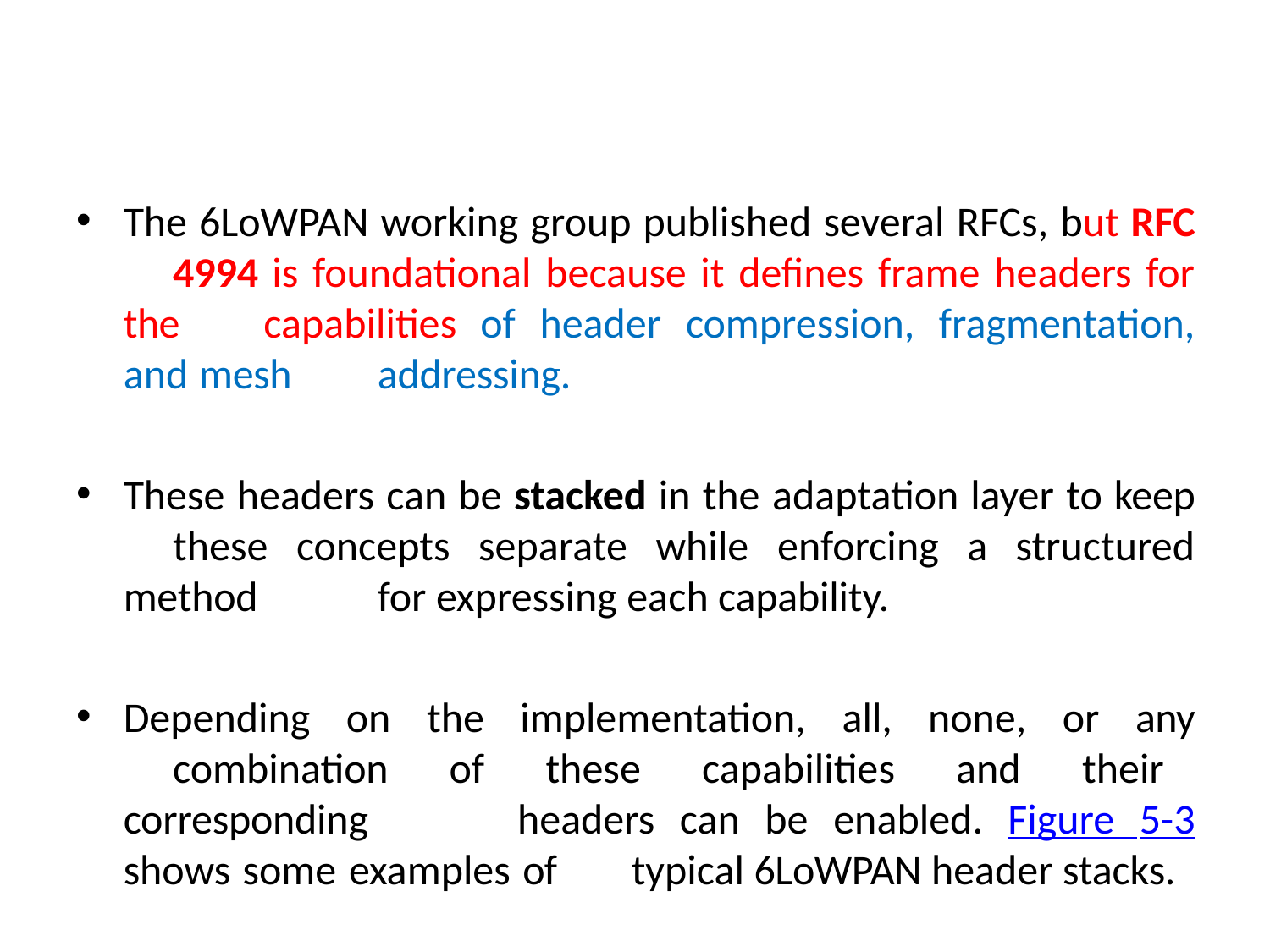

The 6LoWPAN working group published several RFCs, but RFC 	4994 is foundational because it defines frame headers for the 	capabilities of header compression, fragmentation, and mesh 	addressing.

These headers can be stacked in the adaptation layer to keep 	these concepts separate while enforcing a structured method 	for expressing each capability.

Depending  on  the  implementation,  all,  none,  or  any 	combination  of  these  capabilities  and  their  corresponding 	headers can be enabled. Figure 5-3 shows some examples of 	typical 6LoWPAN header stacks.